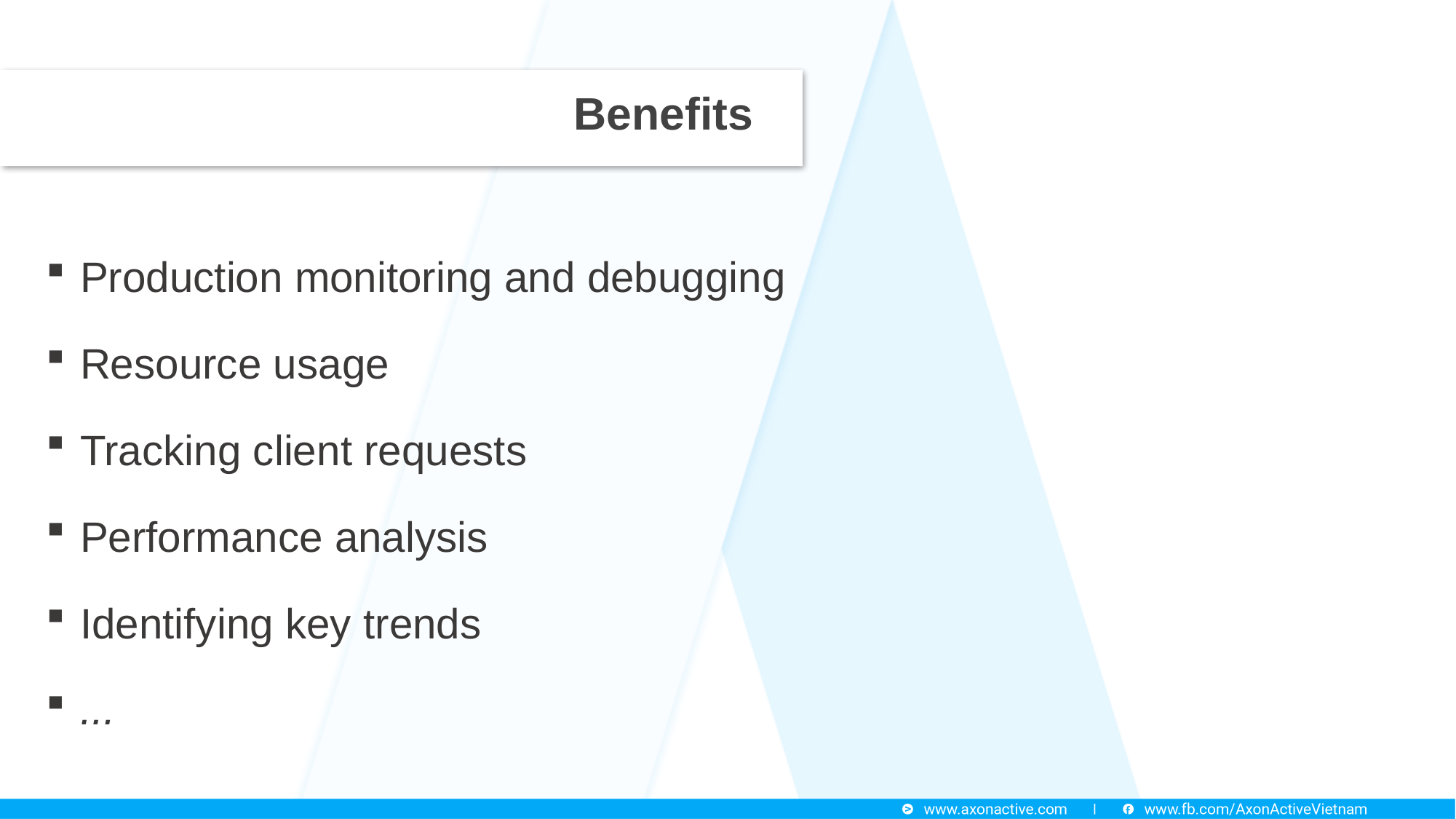

# Benefits
Production monitoring and debugging
Resource usage
Tracking client requests
Performance analysis
Identifying key trends
...